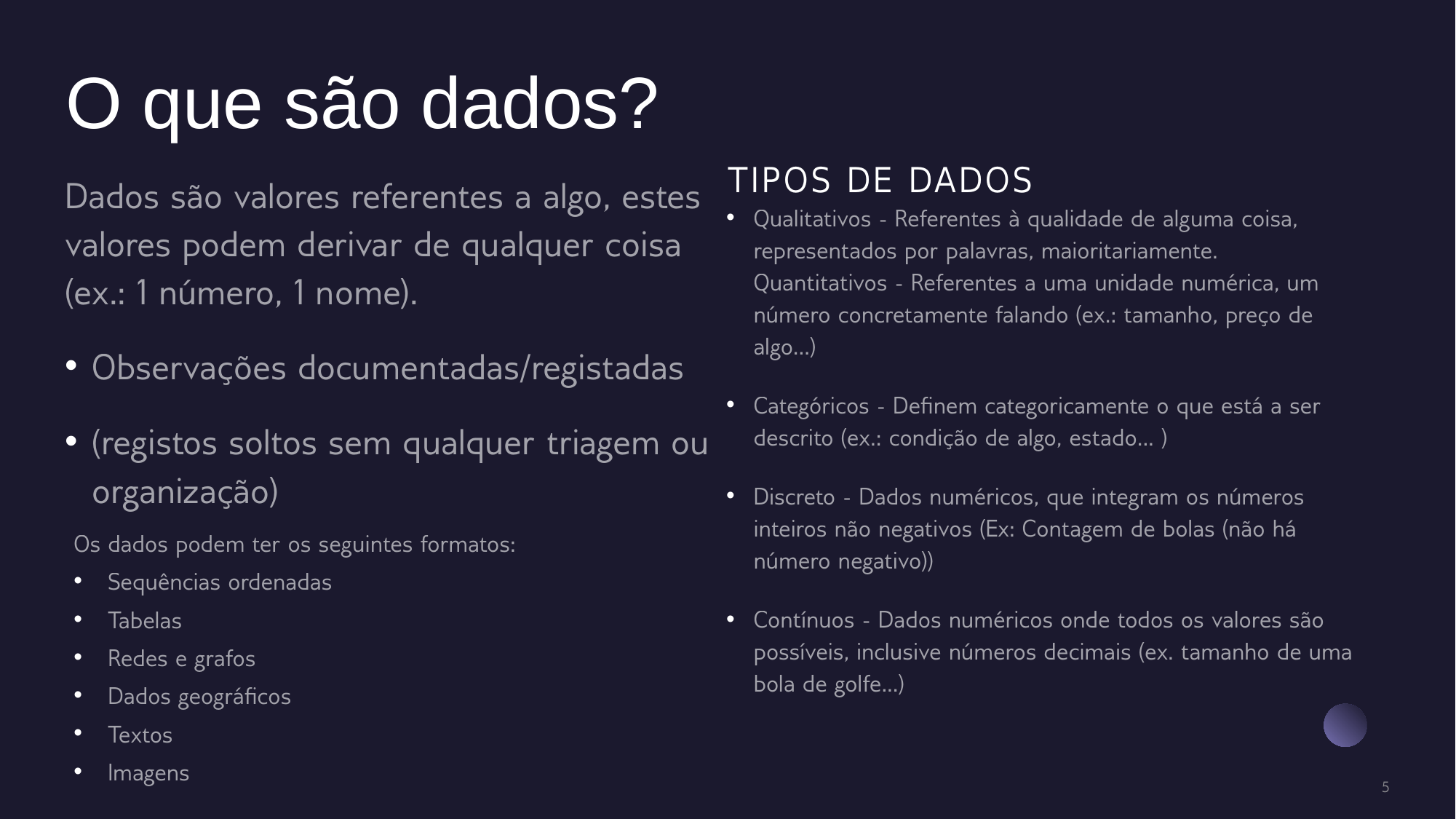

# O que são dados?
Tipos de Dados
Dados são valores referentes a algo, estes valores podem derivar de qualquer coisa (ex.: 1 número, 1 nome).
Observações documentadas/registadas
(registos soltos sem qualquer triagem ou organização)

Qualitativos - Referentes à qualidade de alguma coisa, representados por palavras, maioritariamente.
Quantitativos - Referentes a uma unidade numérica, um número concretamente falando (ex.: tamanho, preço de algo...)
Categóricos - Definem categoricamente o que está a ser descrito (ex.: condição de algo, estado... )
Discreto - Dados numéricos, que integram os números inteiros não negativos (Ex: Contagem de bolas (não há número negativo))
Contínuos - Dados numéricos onde todos os valores são possíveis, inclusive números decimais (ex. tamanho de uma bola de golfe...)
Os dados podem ter os seguintes formatos:
Sequências ordenadas
Tabelas
Redes e grafos
Dados geográficos
Textos
Imagens
5